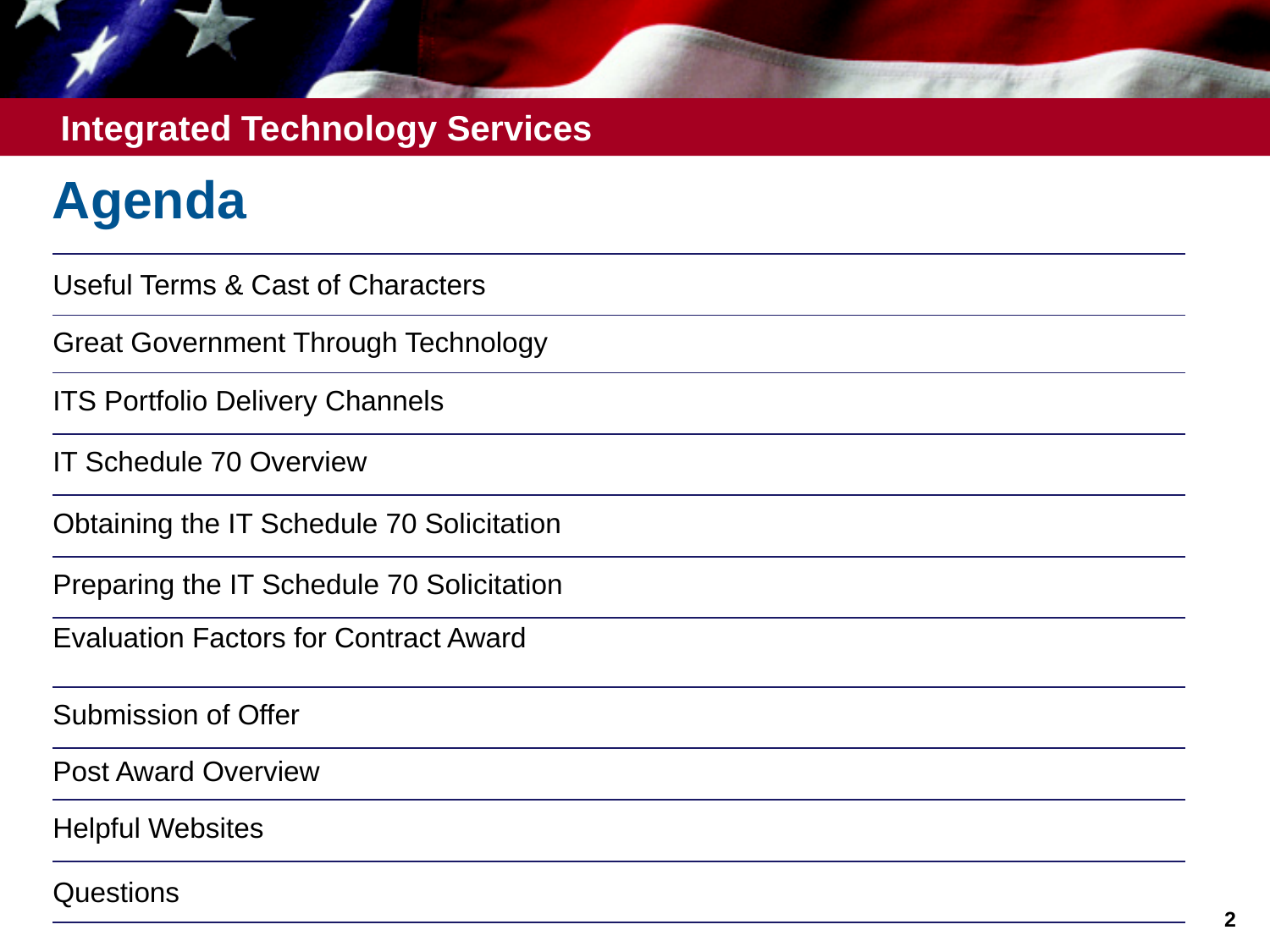

Agenda
| Useful Terms & Cast of Characters |
| --- |
| Great Government Through Technology |
| ITS Portfolio Delivery Channels |
| IT Schedule 70 Overview |
| Obtaining the IT Schedule 70 Solicitation |
| Preparing the IT Schedule 70 Solicitation |
| Evaluation Factors for Contract Award |
| Submission of Offer |
| Post Award Overview |
| Helpful Websites |
| Questions |
2